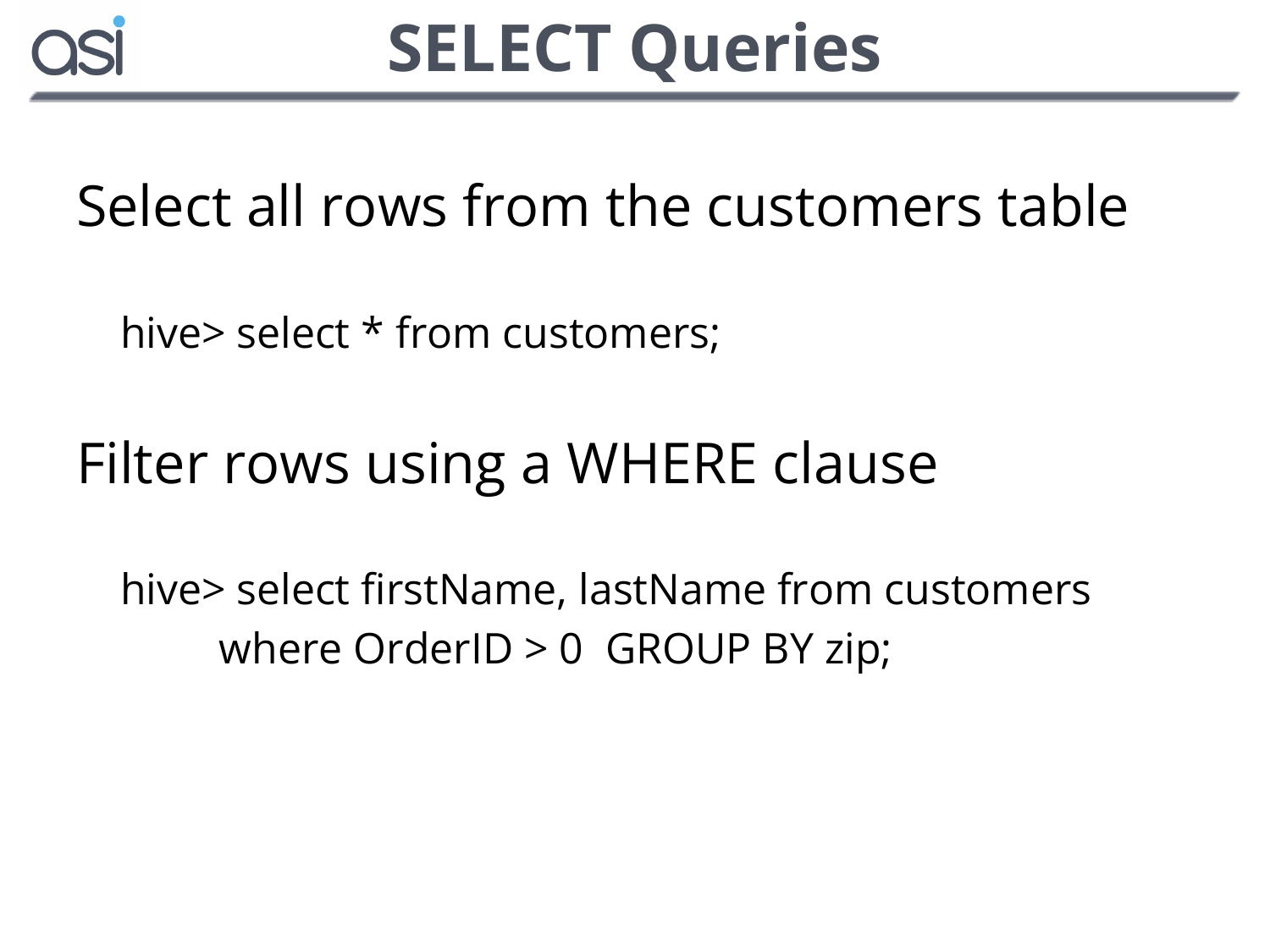

# SELECT Queries
Select all rows from the customers table

    hive> select * from customers;

Filter rows using a WHERE clause

    hive> select firstName, lastName from customers
             where OrderID > 0  GROUP BY zip;